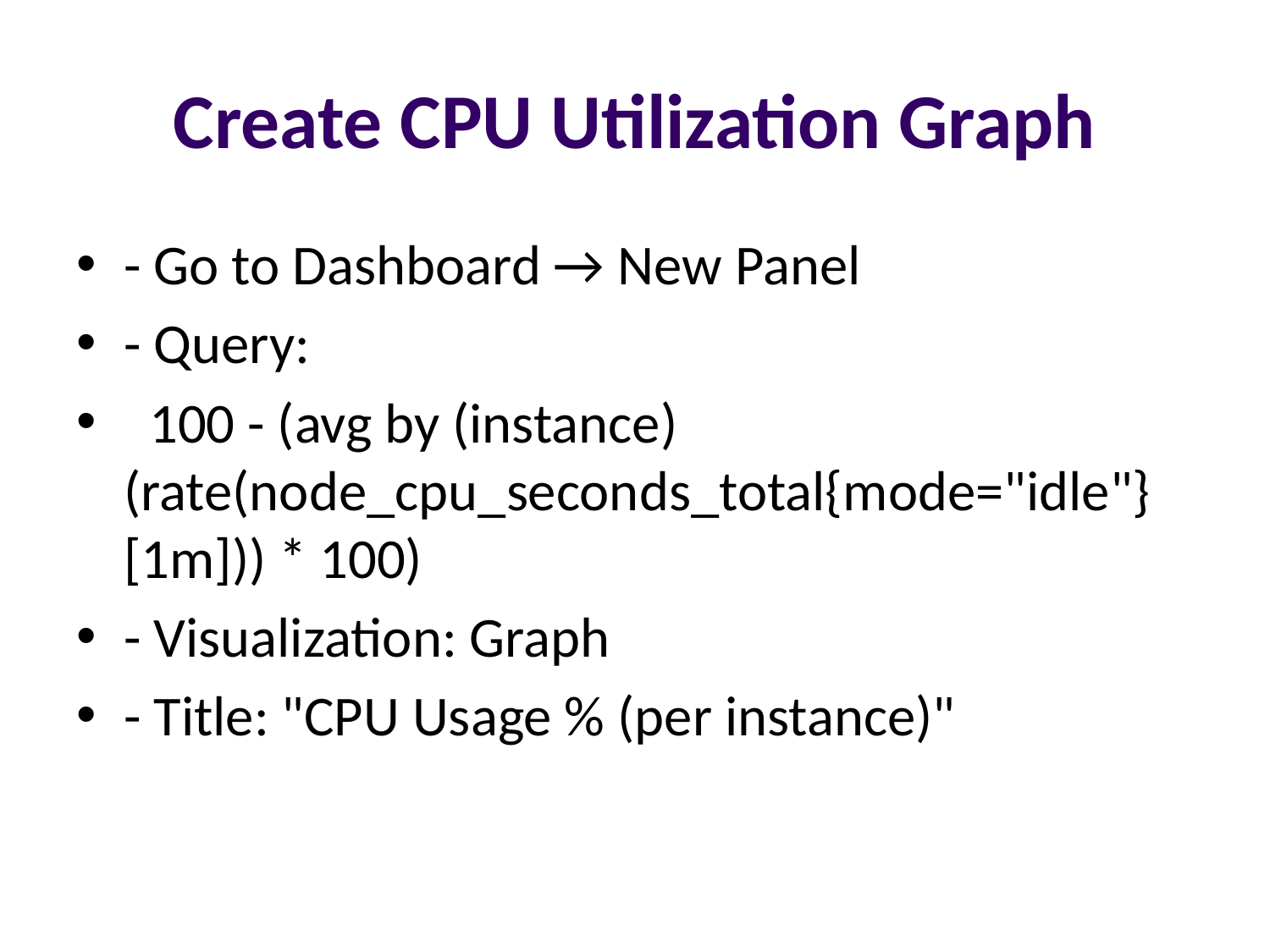

# Create CPU Utilization Graph
- Go to Dashboard → New Panel
- Query:
  100 - (avg by (instance) (rate(node_cpu_seconds_total{mode="idle"}[1m])) * 100)
- Visualization: Graph
- Title: "CPU Usage % (per instance)"